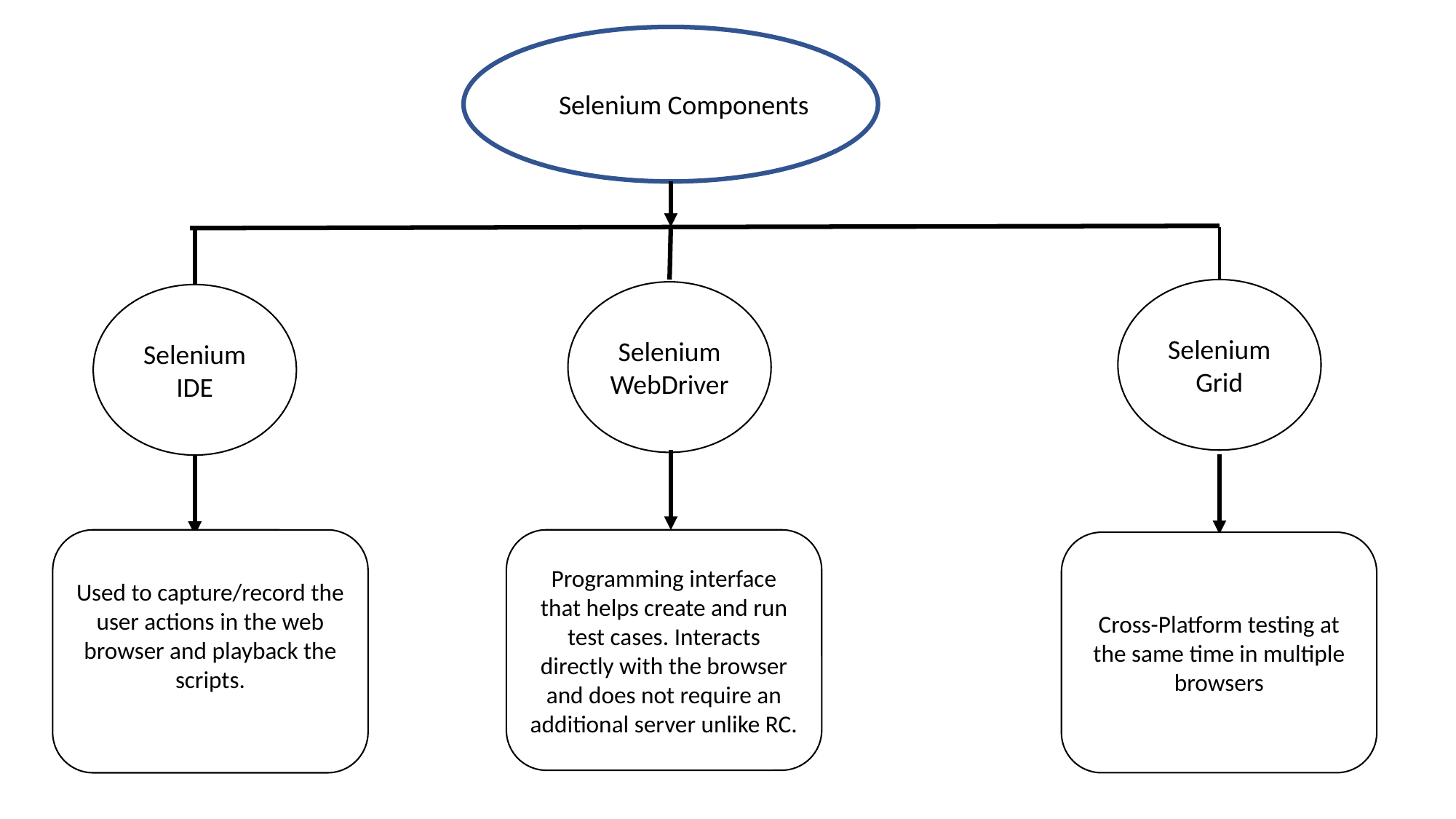

Selenium Components
Selenium Grid
Selenium WebDriver
Selenium IDE
Used to capture/record the user actions in the web browser and playback the scripts.

Programming interface that helps create and run test cases. Interacts directly with the browser and does not require an additional server unlike RC.

Cross-Platform testing at the same time in multiple browsers